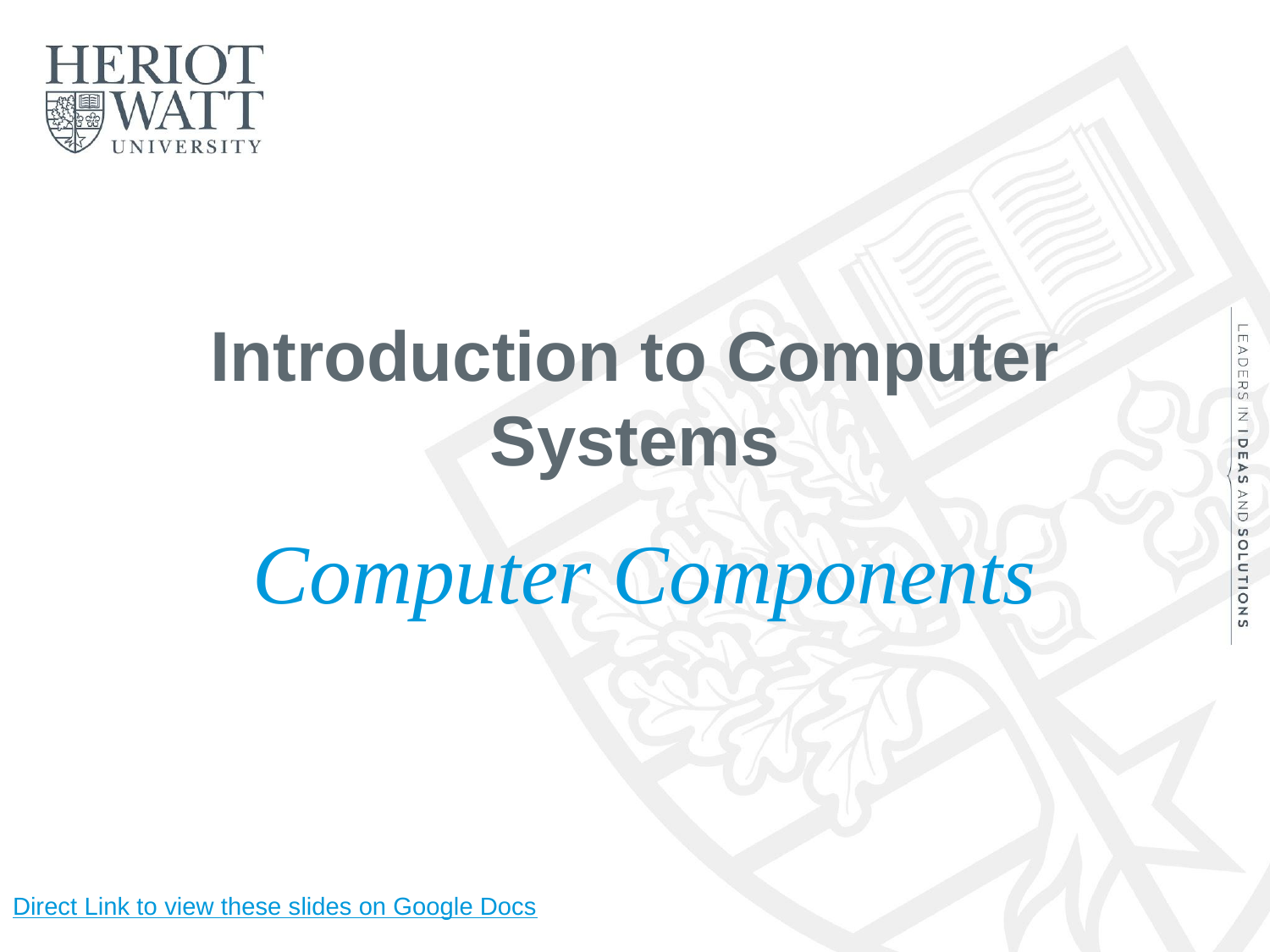

# Introduction to Computer Systems
Computer Components
Direct Link to view these slides on Google Docs